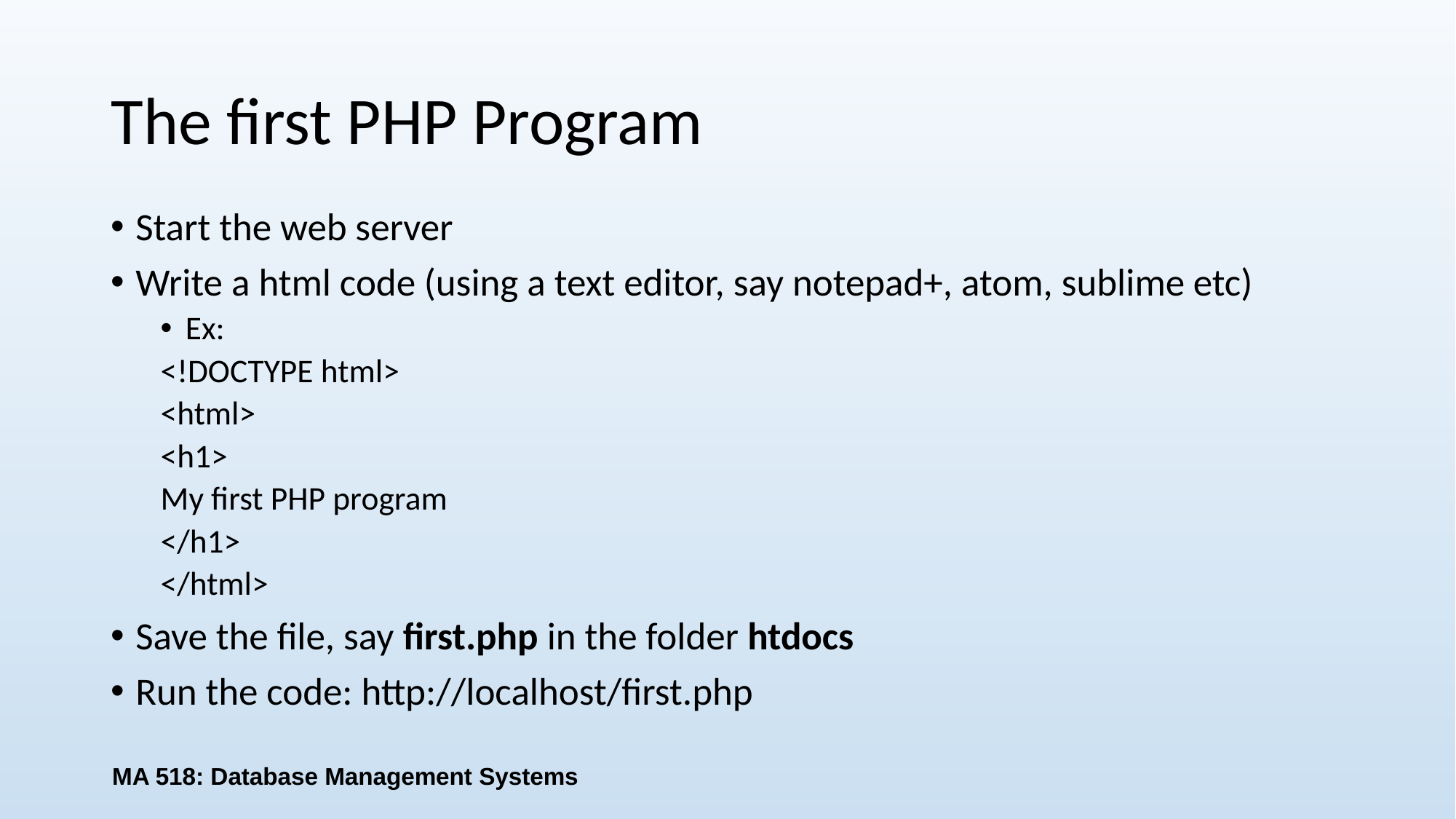

# The first PHP Program
Start the web server
Write a html code (using a text editor, say notepad+, atom, sublime etc)
Ex:
<!DOCTYPE html>
<html>
<h1>
	My first PHP program
</h1>
</html>
Save the file, say first.php in the folder htdocs
Run the code: http://localhost/first.php
MA 518: Database Management Systems